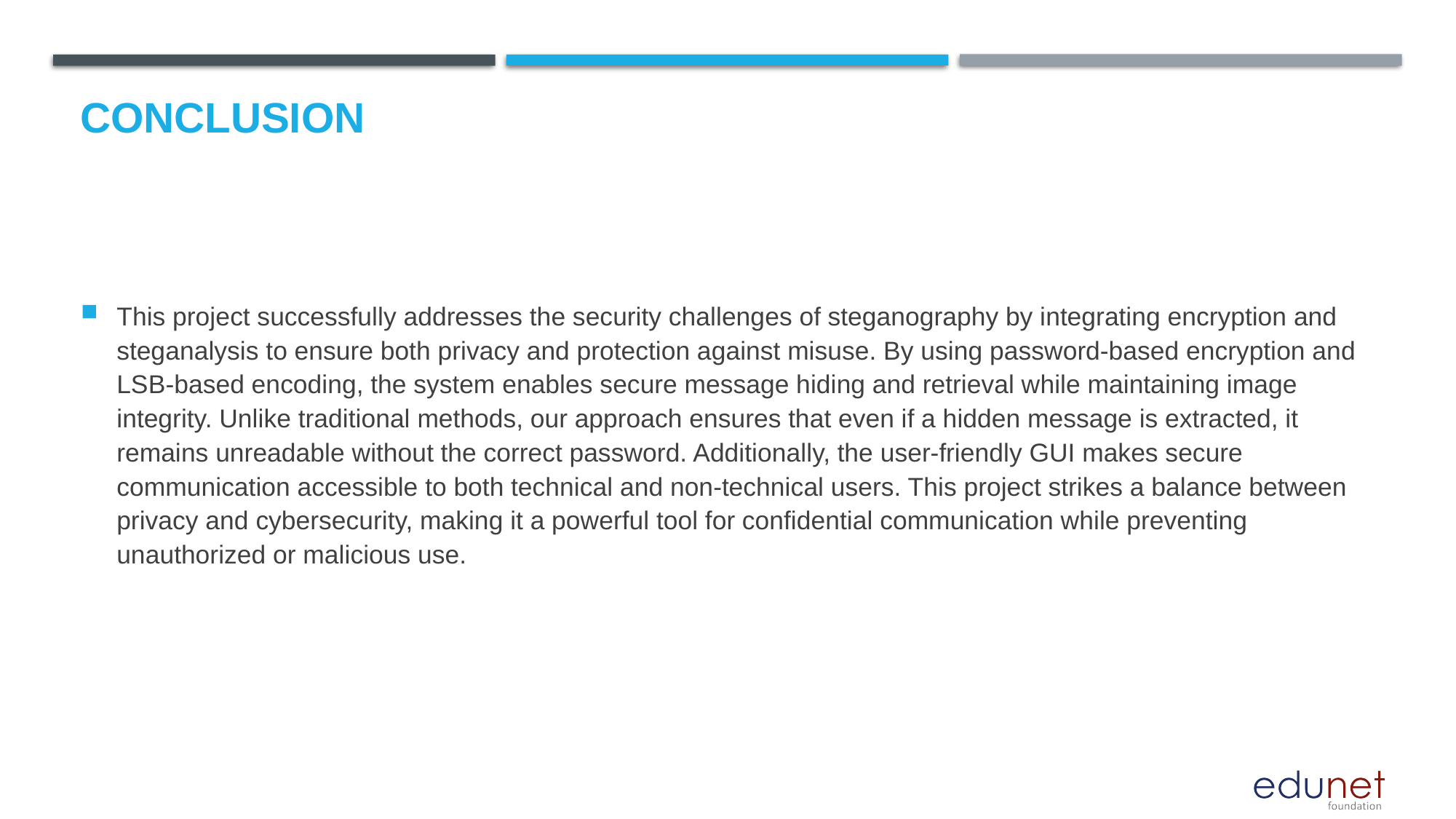

# Conclusion

This project successfully addresses the security challenges of steganography by integrating encryption and steganalysis to ensure both privacy and protection against misuse. By using password-based encryption and LSB-based encoding, the system enables secure message hiding and retrieval while maintaining image integrity. Unlike traditional methods, our approach ensures that even if a hidden message is extracted, it remains unreadable without the correct password. Additionally, the user-friendly GUI makes secure communication accessible to both technical and non-technical users. This project strikes a balance between privacy and cybersecurity, making it a powerful tool for confidential communication while preventing unauthorized or malicious use.